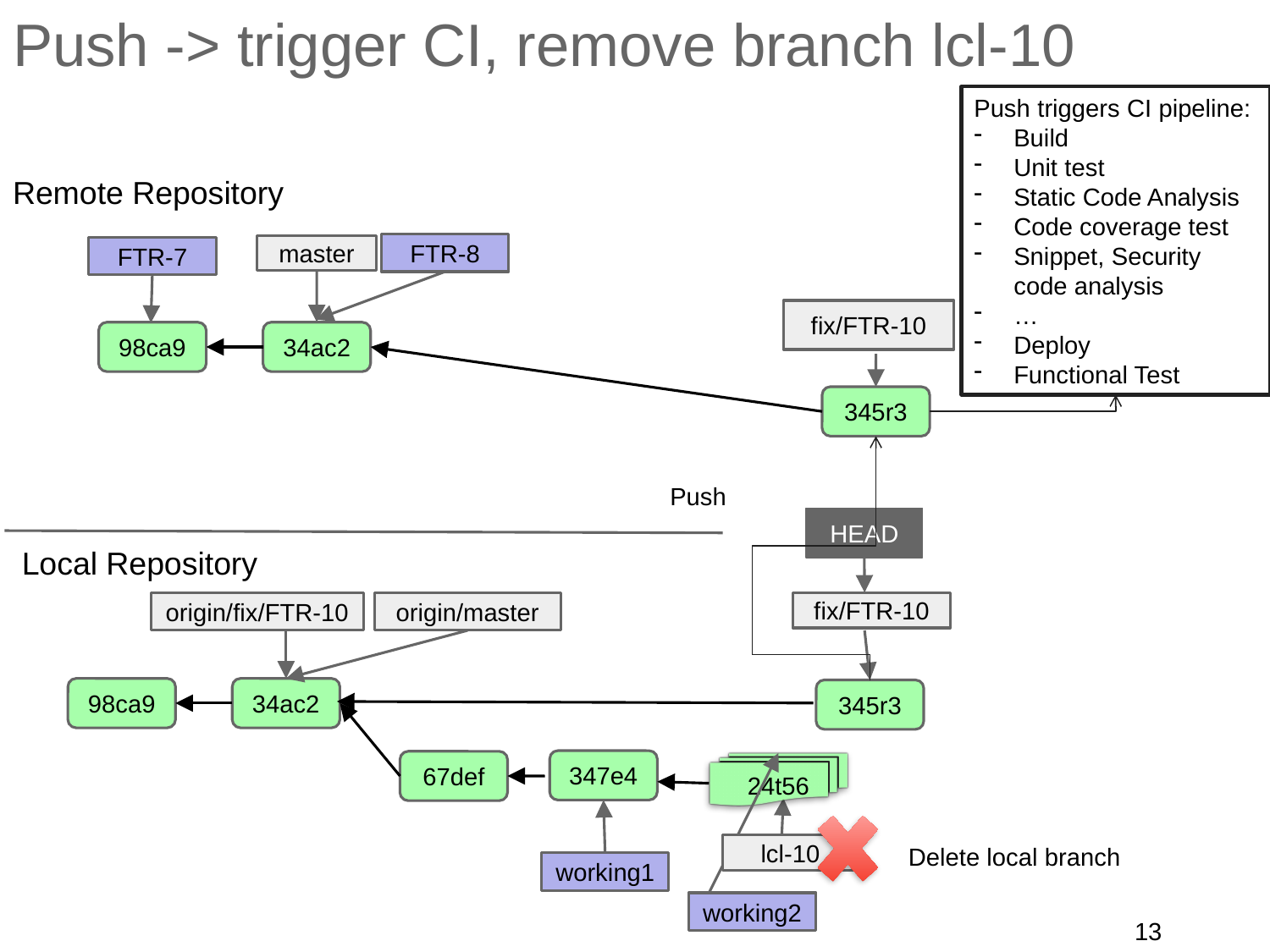

# Push -> trigger CI, remove branch lcl-10
Push triggers CI pipeline:
Build
Unit test
Static Code Analysis
Code coverage test
Snippet, Security code analysis
…
Deploy
Functional Test
Remote Repository
FTR-8
master
FTR-7
fix/FTR-10
98ca9
34ac2
345r3
Push
HEAD
Local Repository
origin/fix/FTR-10
origin/master
fix/FTR-10
98ca9
34ac2
345r3
347e4
67def
24t56

lcl-10
Delete local branch
working1
working2
13